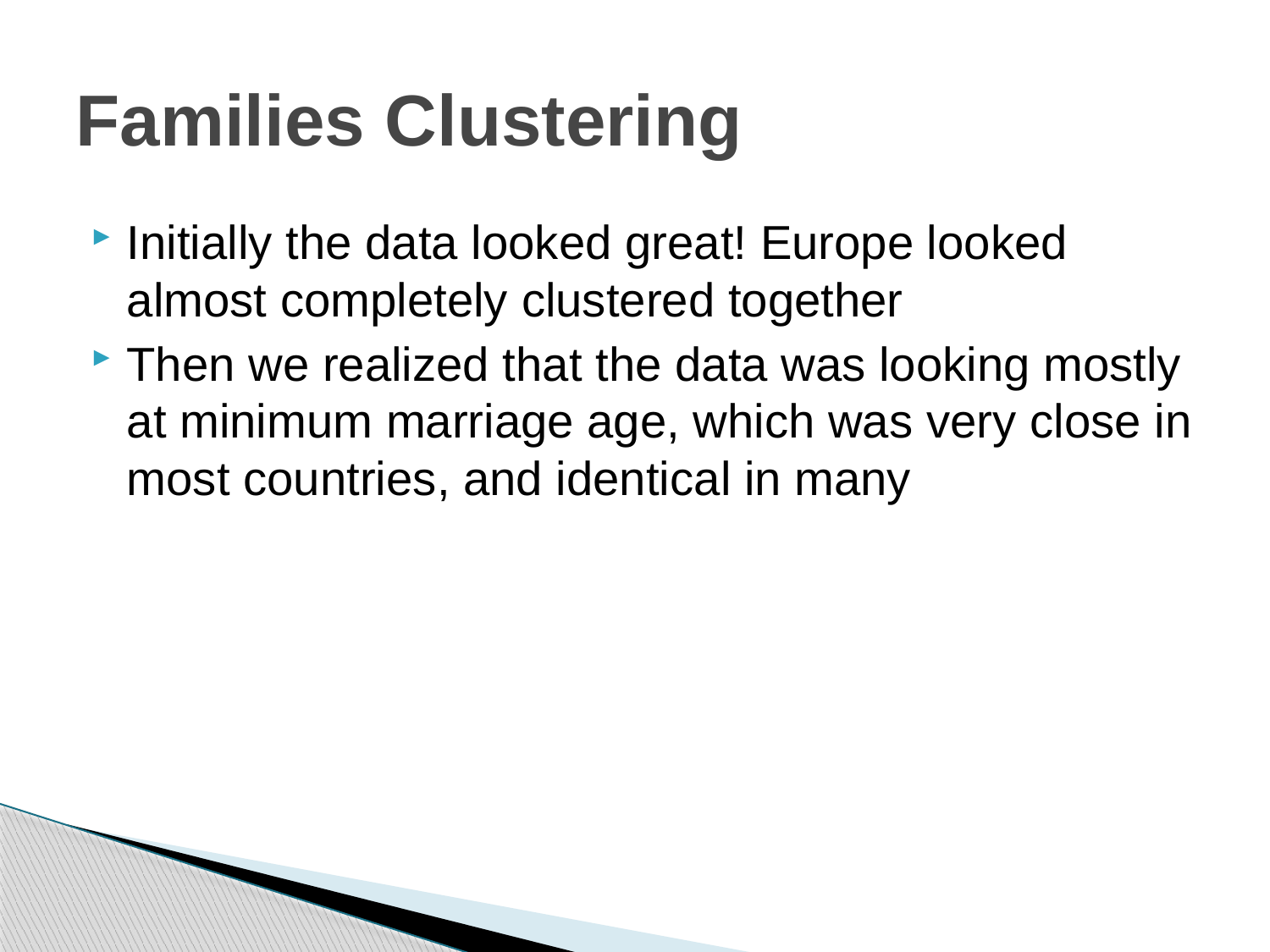

# Families Clustering
Initially the data looked great! Europe looked almost completely clustered together
Then we realized that the data was looking mostly at minimum marriage age, which was very close in most countries, and identical in many